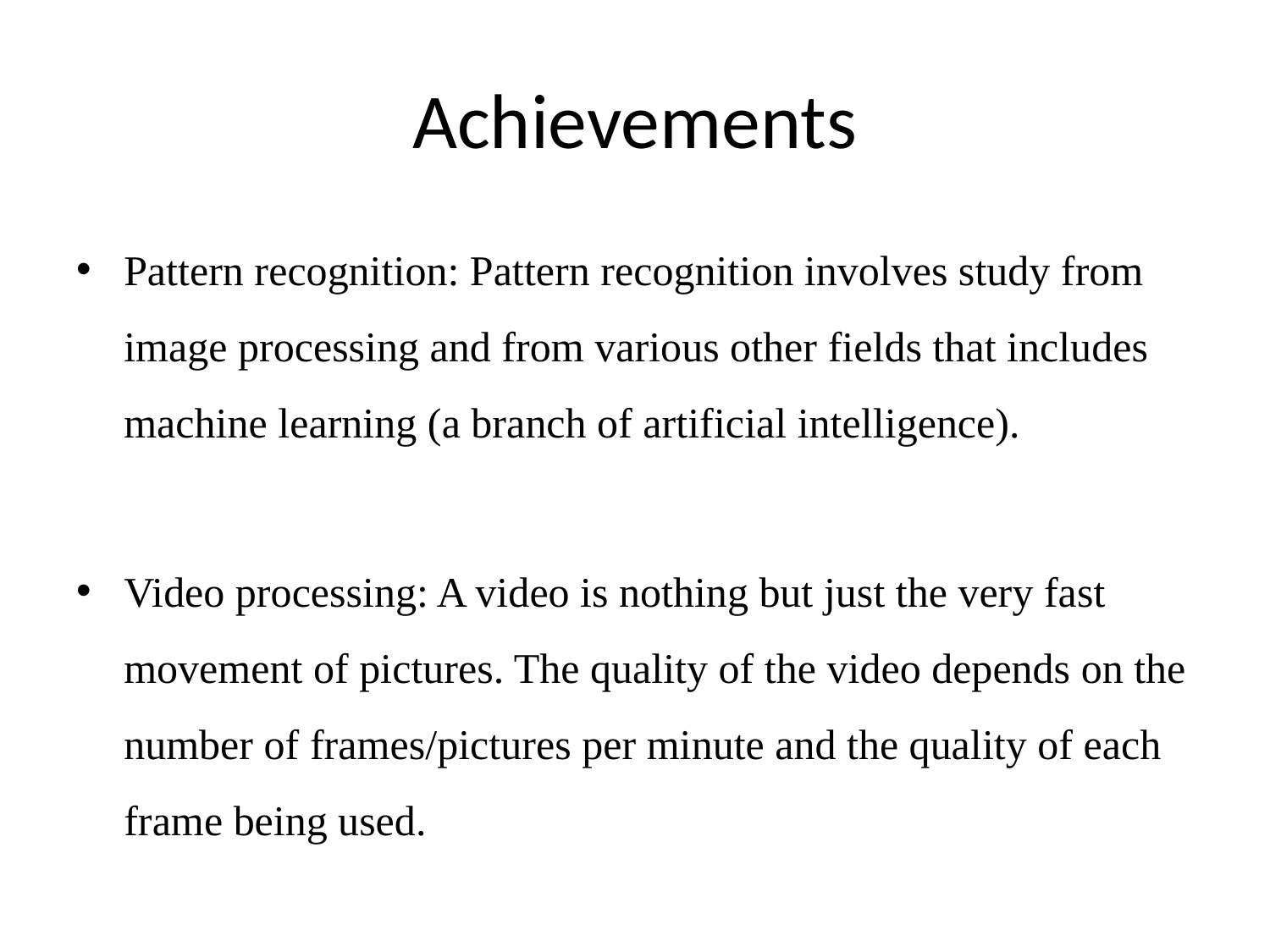

# Achievements
Pattern recognition: Pattern recognition involves study from image processing and from various other fields that includes machine learning (a branch of artificial intelligence).

Video processing: A video is nothing but just the very fast movement of pictures. The quality of the video depends on the number of frames/pictures per minute and the quality of each frame being used.